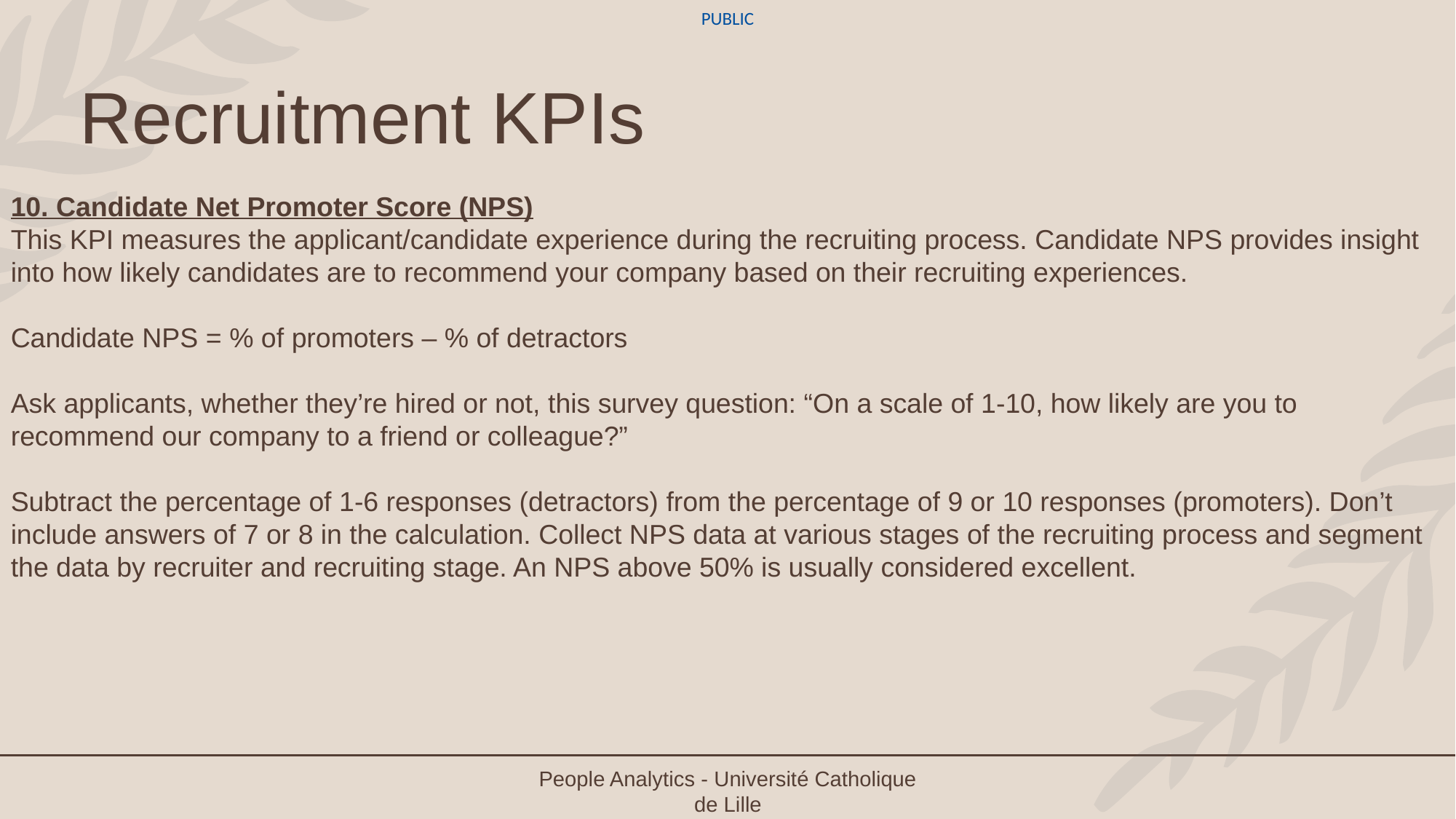

# Recruitment KPIs
10. Candidate Net Promoter Score (NPS)
This KPI measures the applicant/candidate experience during the recruiting process. Candidate NPS provides insight into how likely candidates are to recommend your company based on their recruiting experiences.

Candidate NPS = % of promoters – % of detractors

Ask applicants, whether they’re hired or not, this survey question: “On a scale of 1-10, how likely are you to recommend our company to a friend or colleague?”

Subtract the percentage of 1-6 responses (detractors) from the percentage of 9 or 10 responses (promoters). Don’t include answers of 7 or 8 in the calculation. Collect NPS data at various stages of the recruiting process and segment the data by recruiter and recruiting stage. An NPS above 50% is usually considered excellent.
People Analytics - Université Catholique de Lille